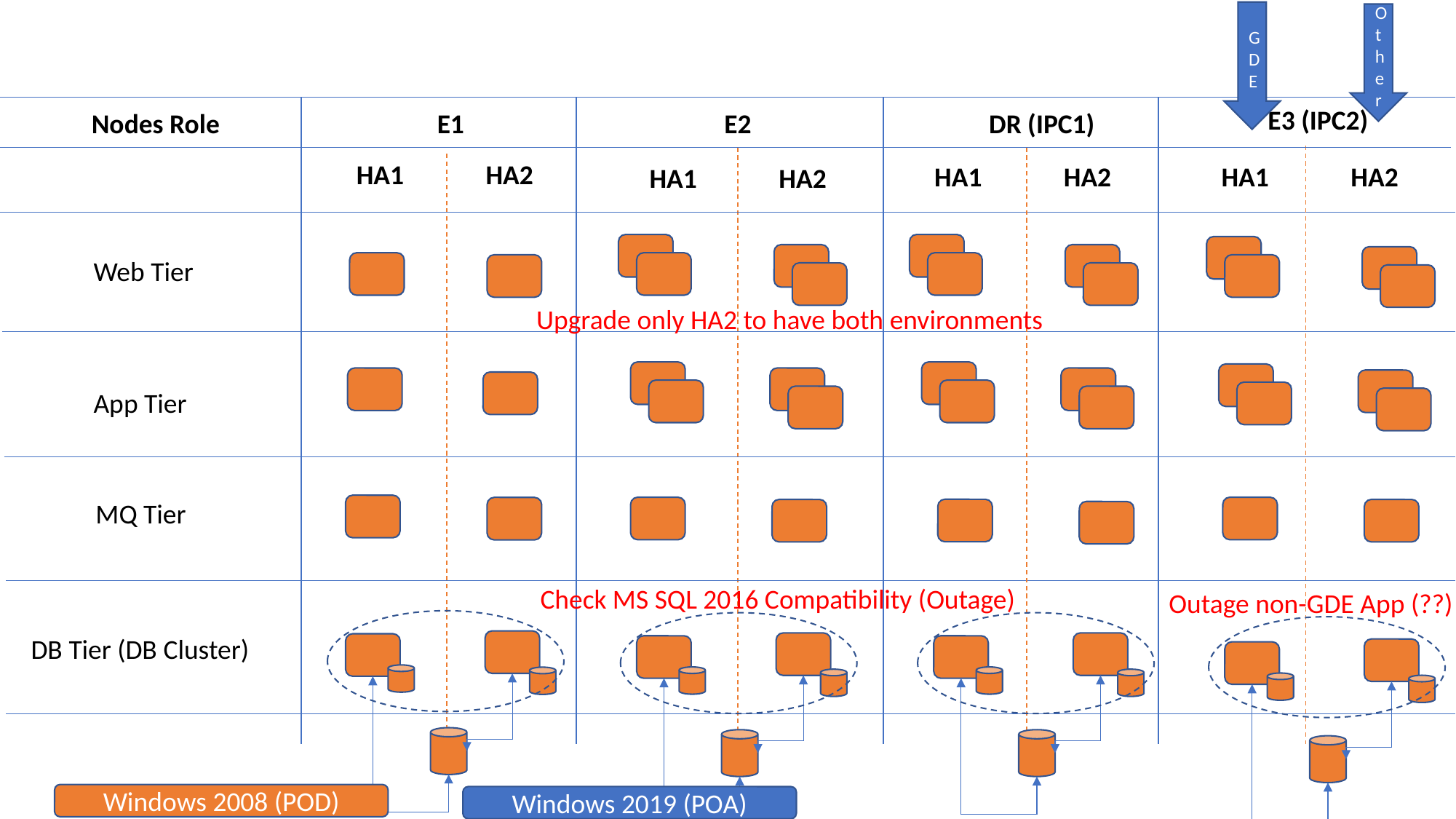

GDE
Other
E3 (IPC2)
Nodes Role
DR (IPC1)
E2
E1
HA1
HA2
HA1
HA2
HA1
HA2
HA1
HA2

Web Tier

Upgrade only HA2 to have both environments

App Tier

MQ Tier

Check MS SQL 2016 Compatibility (Outage)
Outage non-GDE App (??)

DB Tier (DB Cluster)

Windows 2008 (POD)
Windows 2019 (POA)